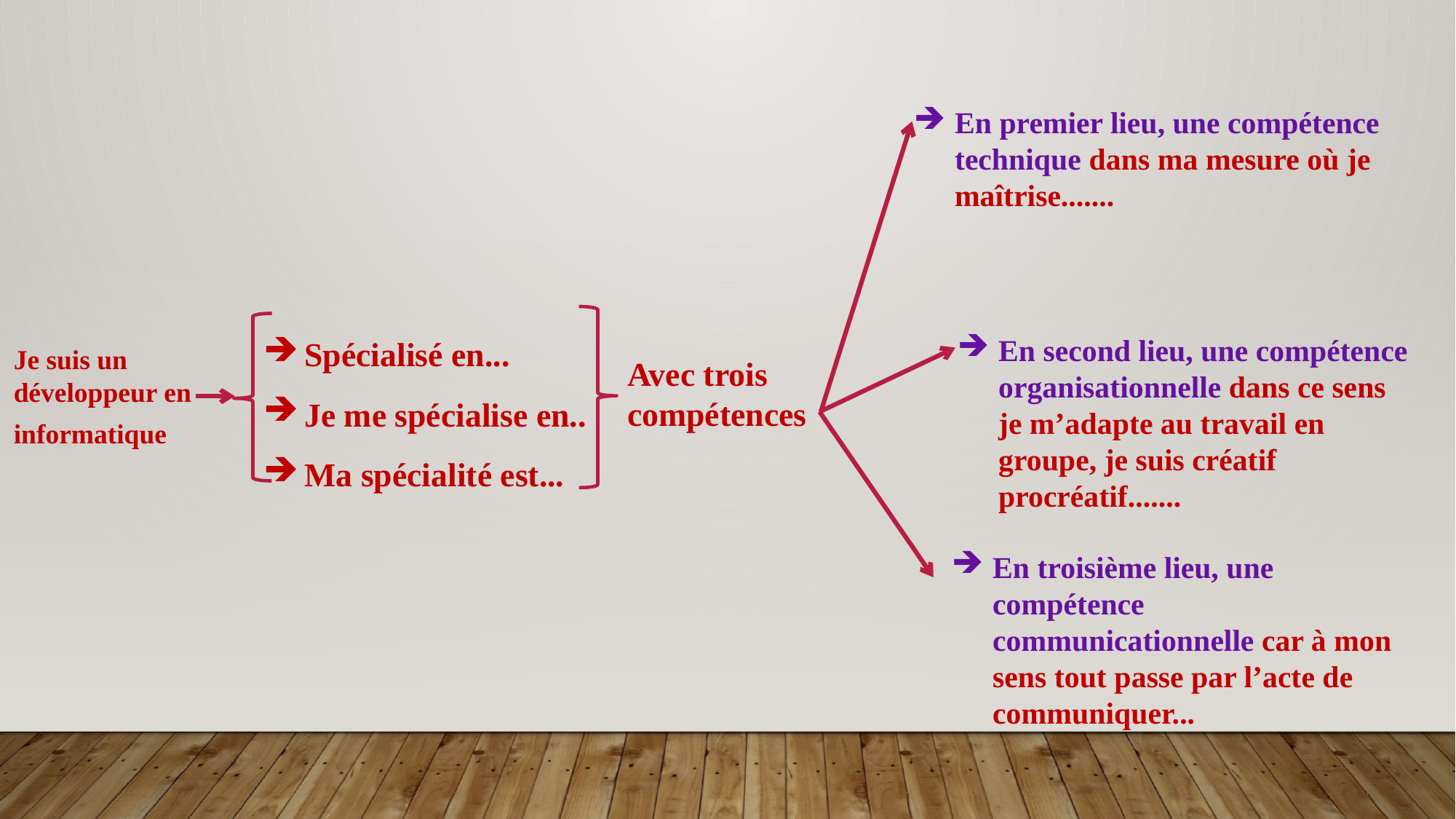

En premier lieu, une compétence technique dans ma mesure où je maîtrise.......

Spécialisé en...
Je me spécialise en..
Ma spécialité est...

En second lieu, une compétence organisationnelle dans ce sens je m’adapte au travail en groupe, je suis créatif procréatif.......
Je suis un  développeur en informatique
Avec trois compétences
En troisième lieu, une compétence communicationnelle car à mon sens tout passe par l’acte de communiquer...